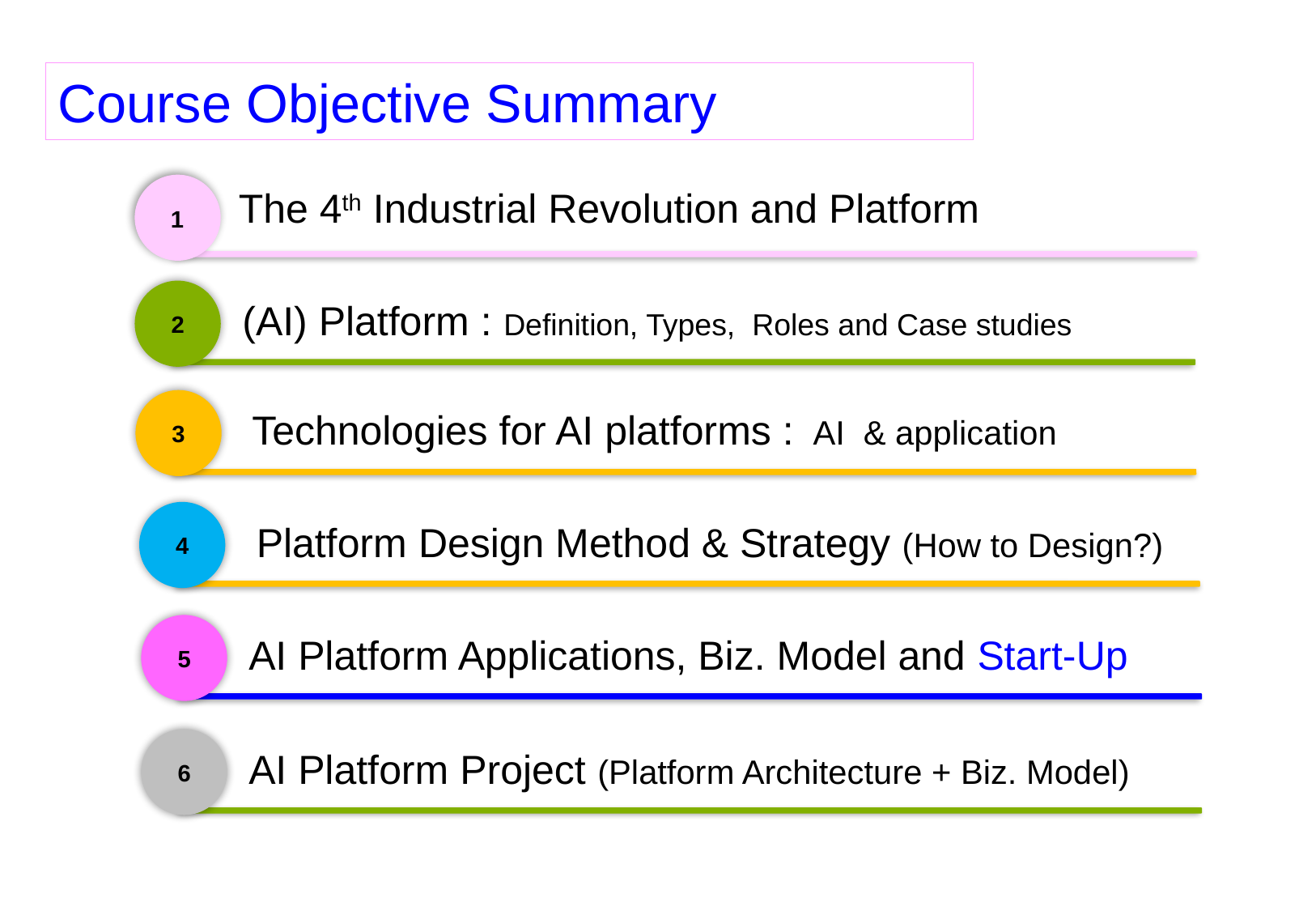

Course Objective Summary

1

The 4th Industrial Revolution and Platform
2

(AI) Platform : Definition, Types,  Roles and Case studies
3

Technologies for AI platforms :  AI  & application
4

Platform Design Method & Strategy (How to Design?)
5

AI Platform Applications, Biz. Model and Start-Up
6

AI Platform Project (Platform Architecture + Biz. Model)